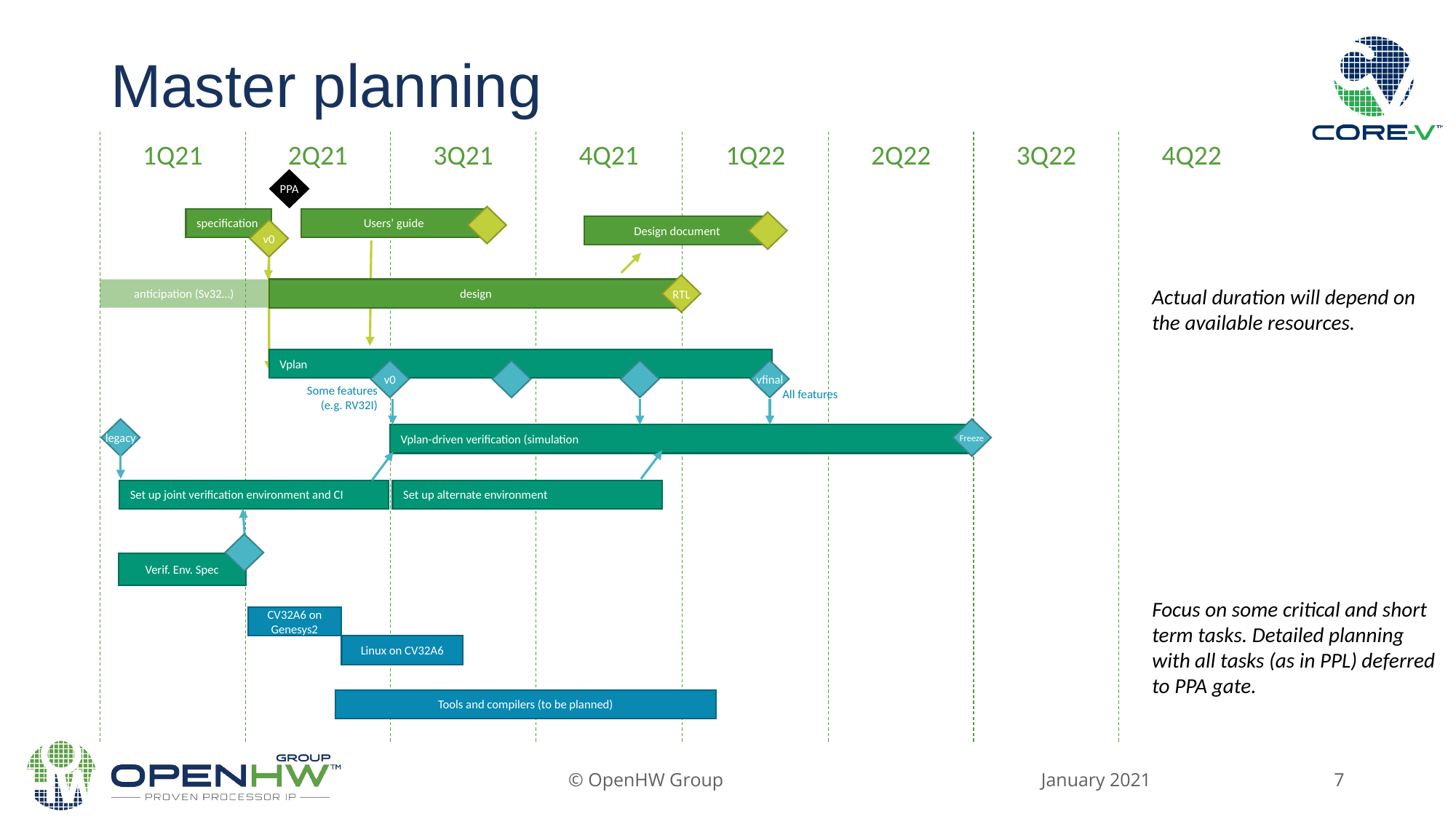

# Master planning
1Q21
2Q21
3Q21
4Q21
1Q22
2Q22
3Q22
4Q22
PPA

specification
Users’ guide

Design document
v0
RTL
Actual duration will depend on the available resources.
anticipation (Sv32…)
design
Vplan
v0

vfinal
Some features (e.g. RV32I)
All features
legacy
Freeze
Vplan-driven verification (simulation
Set up joint verification environment and CI
Set up alternate environment

Verif. Env. Spec
Focus on some critical and short term tasks. Detailed planning with all tasks (as in PPL) deferred to PPA gate.
CV32A6 on Genesys2
Linux on CV32A6
Tools and compilers (to be planned)
January 2021
© OpenHW Group
7